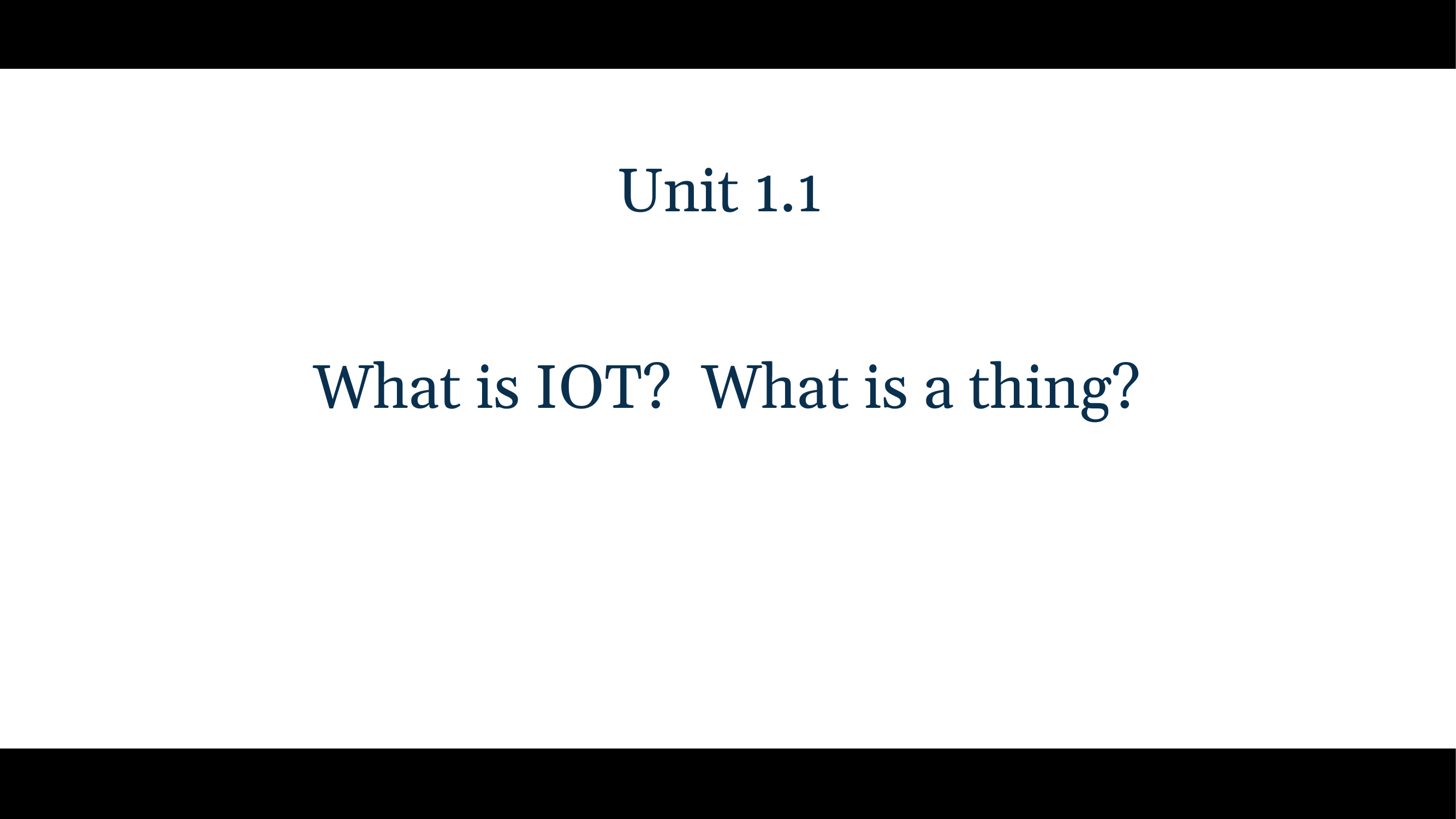

# Unit 1.1
What is IOT?  What is a thing?